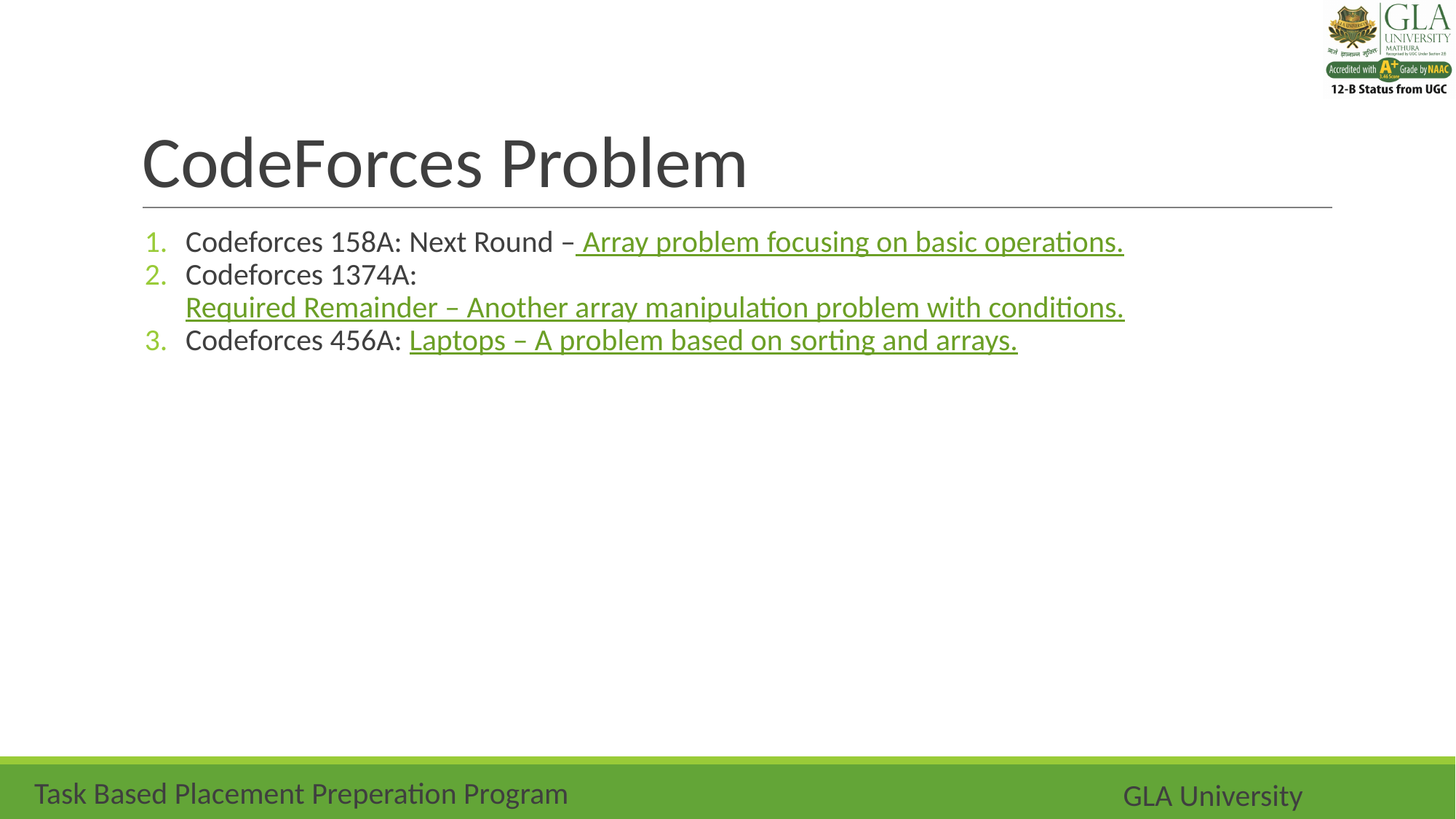

# CodeForces Problem
Codeforces 158A: Next Round – Array problem focusing on basic operations.
Codeforces 1374A: Required Remainder – Another array manipulation problem with conditions.
Codeforces 456A: Laptops – A problem based on sorting and arrays.